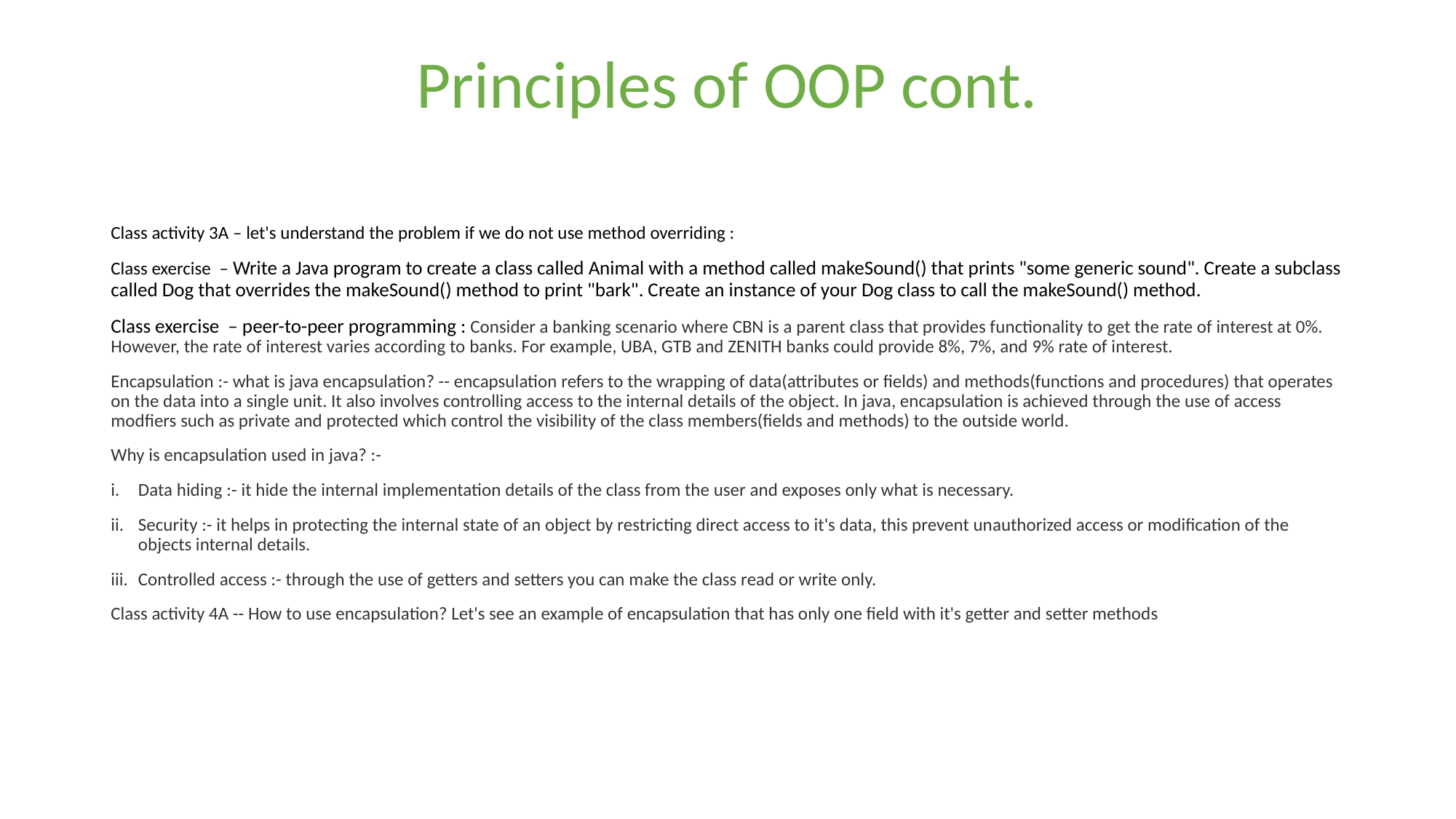

# Principles of OOP cont.

Class activity 3A – let's understand the problem if we do not use method overriding :
Class exercise  – Write a Java program to create a class called Animal with a method called makeSound() that prints "some generic sound". Create a subclass called Dog that overrides the makeSound() method to print "bark". Create an instance of your Dog class to call the makeSound() method.
Class exercise  – peer-to-peer programming : Consider a banking scenario where CBN is a parent class that provides functionality to get the rate of interest at 0%. However, the rate of interest varies according to banks. For example, UBA, GTB and ZENITH banks could provide 8%, 7%, and 9% rate of interest.
Encapsulation :- what is java encapsulation? -- encapsulation refers to the wrapping of data(attributes or fields) and methods(functions and procedures) that operates on the data into a single unit. It also involves controlling access to the internal details of the object. In java, encapsulation is achieved through the use of access modfiers such as private and protected which control the visibility of the class members(fields and methods) to the outside world.
Why is encapsulation used in java? :-
Data hiding :- it hide the internal implementation details of the class from the user and exposes only what is necessary.
Security :- it helps in protecting the internal state of an object by restricting direct access to it's data, this prevent unauthorized access or modification of the objects internal details.
Controlled access :- through the use of getters and setters you can make the class read or write only.
Class activity 4A -- How to use encapsulation? Let's see an example of encapsulation that has only one field with it's getter and setter methods